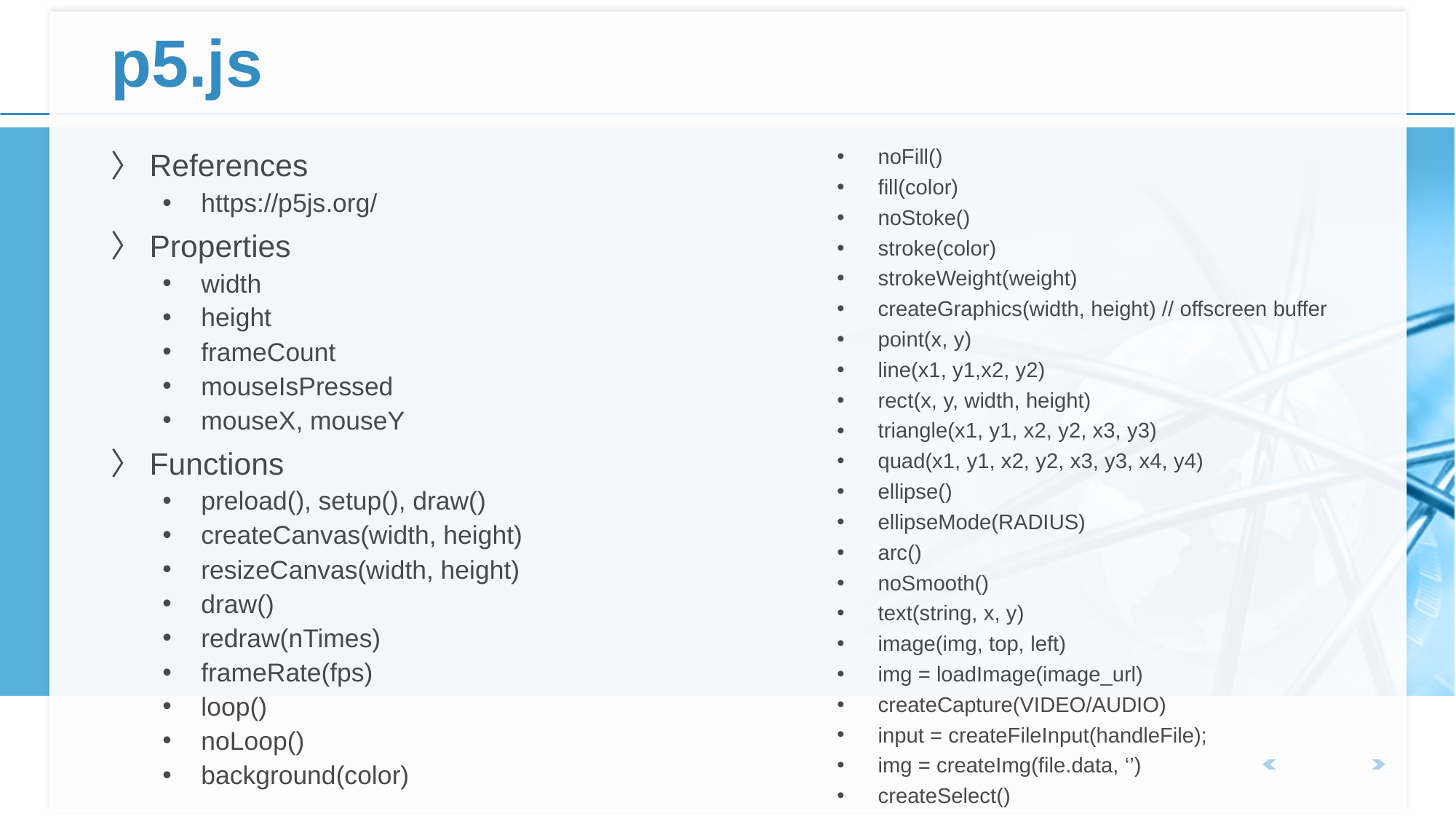

# p5.js
noFill()
fill(color)
noStoke()
stroke(color)
strokeWeight(weight)
createGraphics(width, height) // offscreen buffer
point(x, y)
line(x1, y1,x2, y2)
rect(x, y, width, height)
triangle(x1, y1, x2, y2, x3, y3)
quad(x1, y1, x2, y2, x3, y3, x4, y4)
ellipse()
ellipseMode(RADIUS)
arc()
noSmooth()
text(string, x, y)
image(img, top, left)
img = loadImage(image_url)
createCapture(VIDEO/AUDIO)
input = createFileInput(handleFile);
img = createImg(file.data, ‘’)
createSelect()
References
https://p5js.org/
Properties
width
height
frameCount
mouseIsPressed
mouseX, mouseY
Functions
preload(), setup(), draw()
createCanvas(width, height)
resizeCanvas(width, height)
draw()
redraw(nTimes)
frameRate(fps)
loop()
noLoop()
background(color)